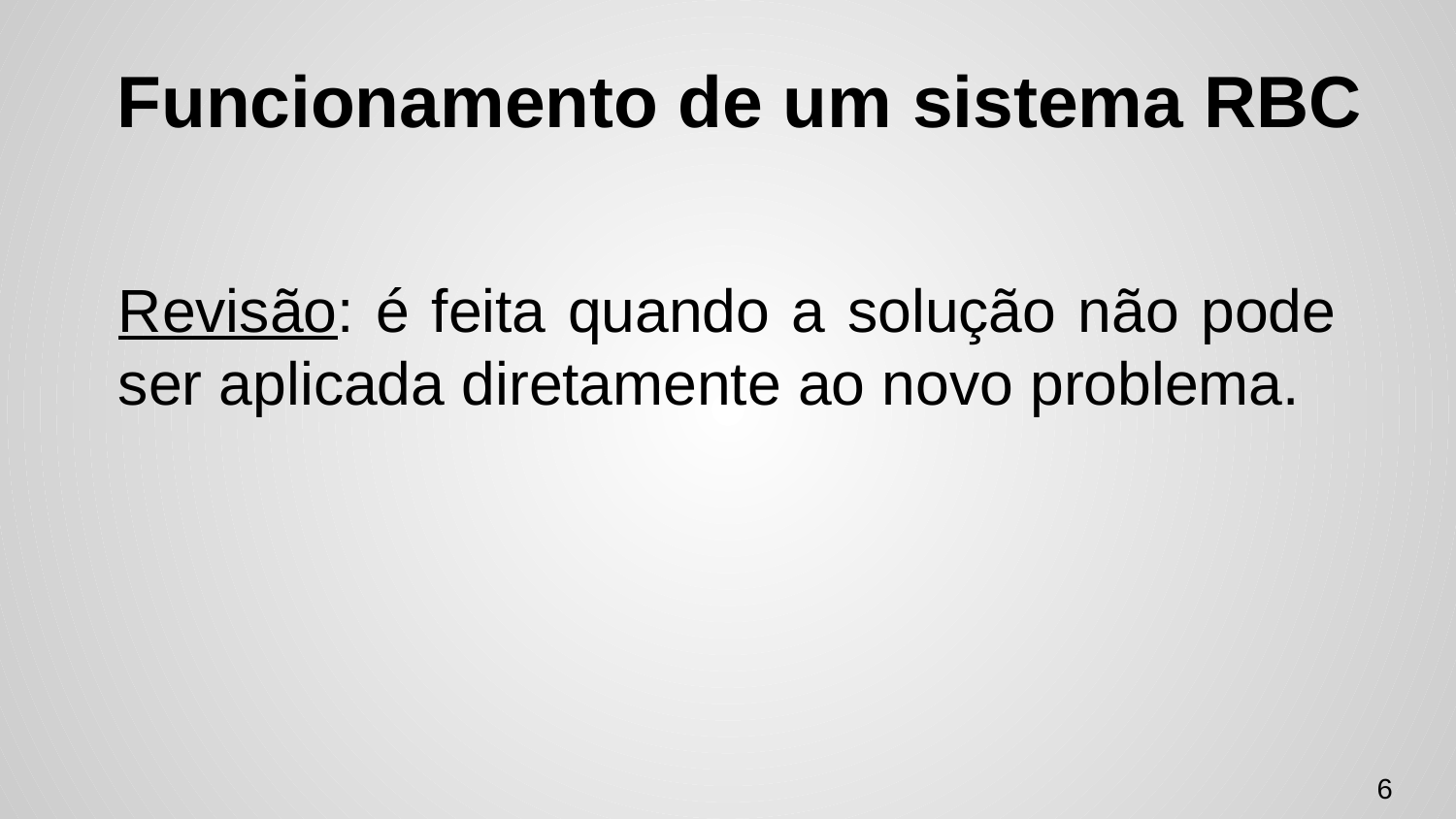

# Funcionamento de um sistema RBC
Revisão: é feita quando a solução não pode ser aplicada diretamente ao novo problema.
6